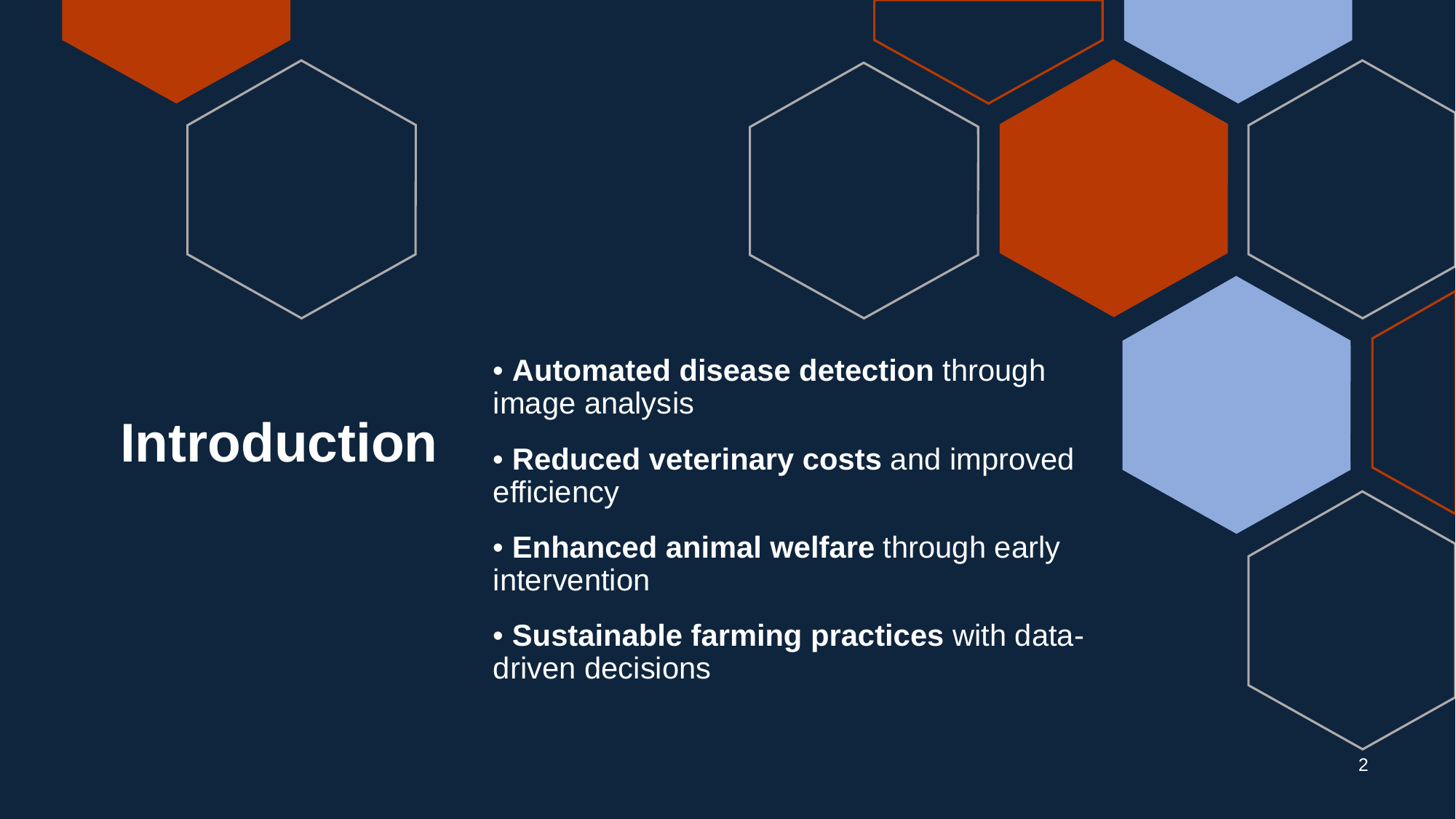

• Automated disease detection through image analysis
• Reduced veterinary costs and improved efficiency
• Enhanced animal welfare through early intervention
• Sustainable farming practices with data-driven decisions

# Introduction
2